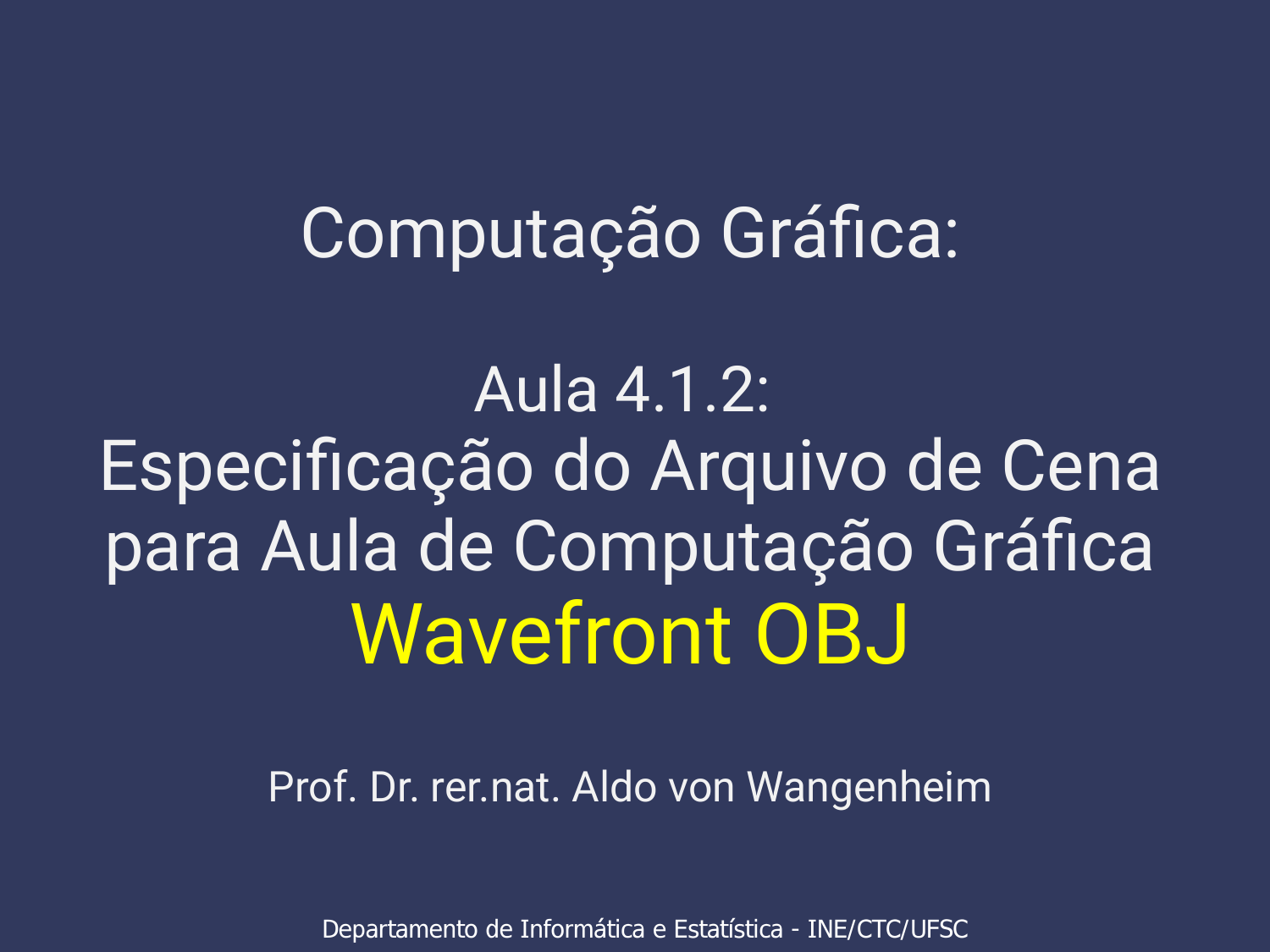

Computação Gráfica:
Aula 4.1.2:
Especificação do Arquivo de Cena para Aula de Computação Gráfica
Wavefront OBJ
Prof. Dr. rer.nat. Aldo von Wangenheim
Departamento de Informática e Estatística - INE/CTC/UFSC